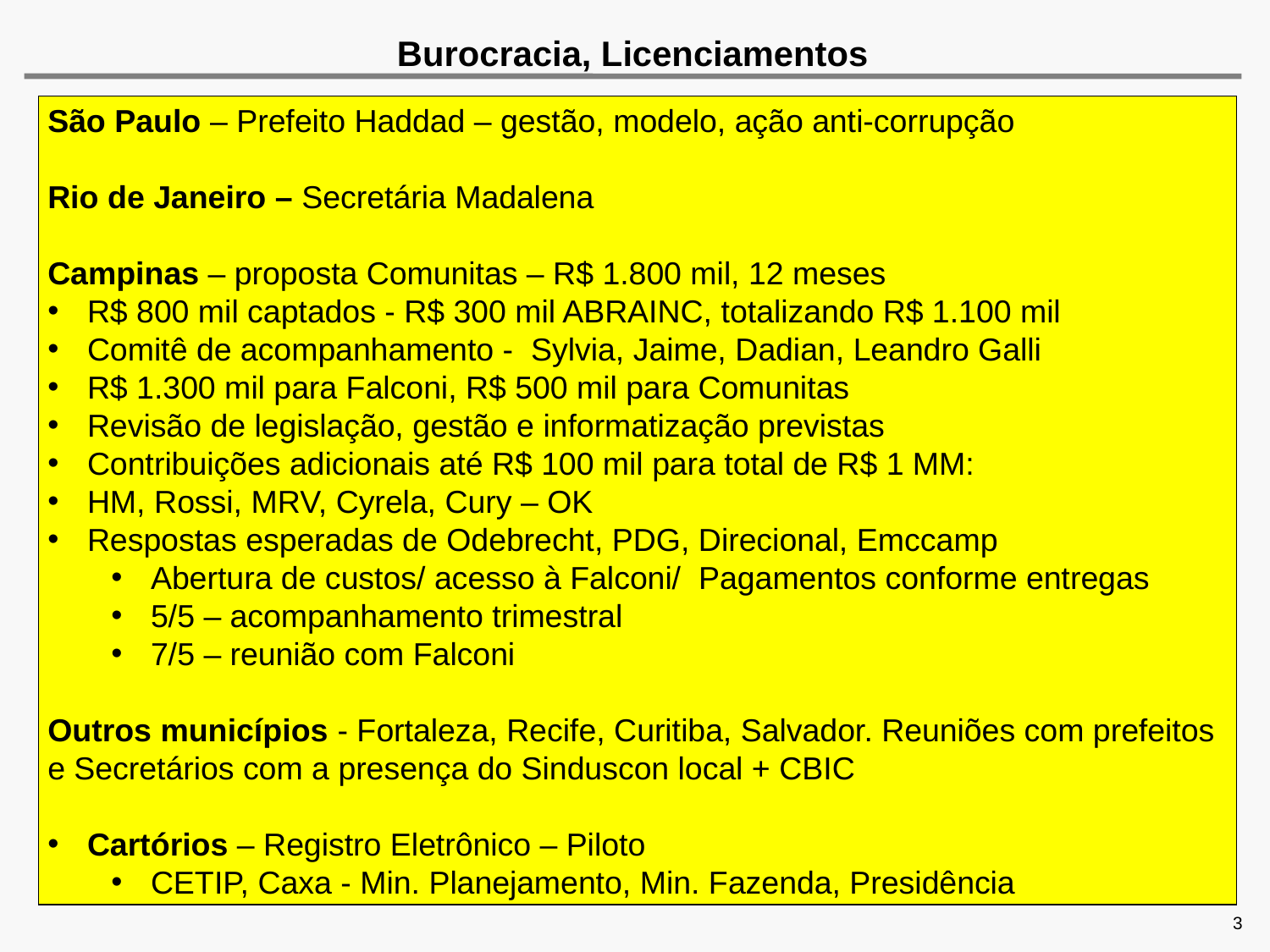

# Burocracia, Licenciamentos

São Paulo – Prefeito Haddad – gestão, modelo, ação anti-corrupção

Rio de Janeiro – Secretária Madalena

Campinas – proposta Comunitas – R$ 1.800 mil, 12 meses
R$ 800 mil captados - R$ 300 mil ABRAINC, totalizando R$ 1.100 mil
Comitê de acompanhamento -  Sylvia, Jaime, Dadian, Leandro Galli
R$ 1.300 mil para Falconi, R$ 500 mil para Comunitas
Revisão de legislação, gestão e informatização previstas
Contribuições adicionais até R$ 100 mil para total de R$ 1 MM:
HM, Rossi, MRV, Cyrela, Cury – OK
Respostas esperadas de Odebrecht, PDG, Direcional, Emccamp
Abertura de custos/ acesso à Falconi/  Pagamentos conforme entregas
5/5 – acompanhamento trimestral
7/5 – reunião com Falconi

Outros municípios - Fortaleza, Recife, Curitiba, Salvador. Reuniões com prefeitos e Secretários com a presença do Sinduscon local + CBIC

Cartórios – Registro Eletrônico – Piloto
CETIP, Caxa - Min. Planejamento, Min. Fazenda, Presidência

3